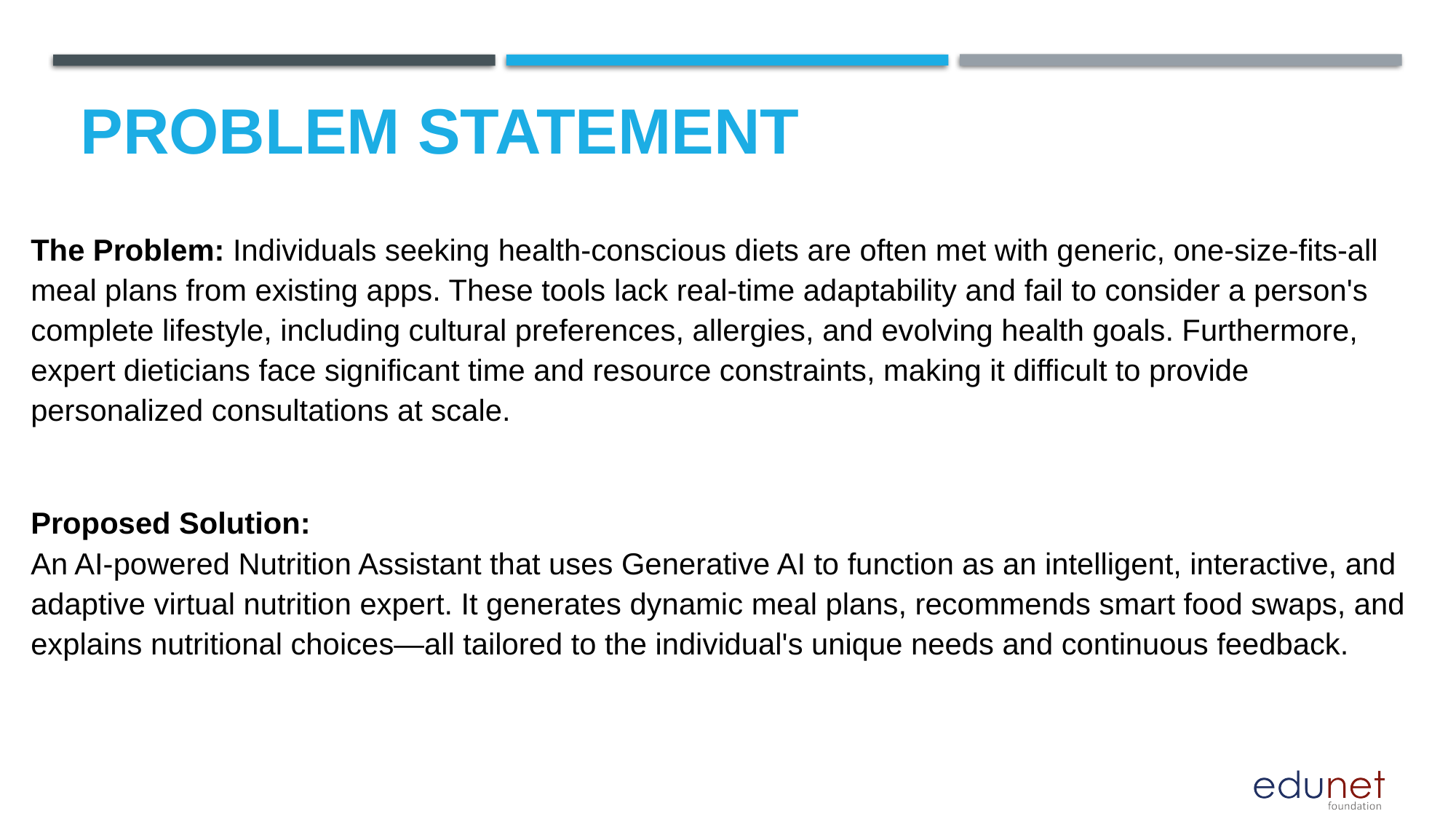

# Problem Statement
The Problem: Individuals seeking health-conscious diets are often met with generic, one-size-fits-all meal plans from existing apps. These tools lack real-time adaptability and fail to consider a person's complete lifestyle, including cultural preferences, allergies, and evolving health goals. Furthermore, expert dieticians face significant time and resource constraints, making it difficult to provide personalized consultations at scale.

Proposed Solution:
An AI-powered Nutrition Assistant that uses Generative AI to function as an intelligent, interactive, and adaptive virtual nutrition expert. It generates dynamic meal plans, recommends smart food swaps, and explains nutritional choices—all tailored to the individual's unique needs and continuous feedback.